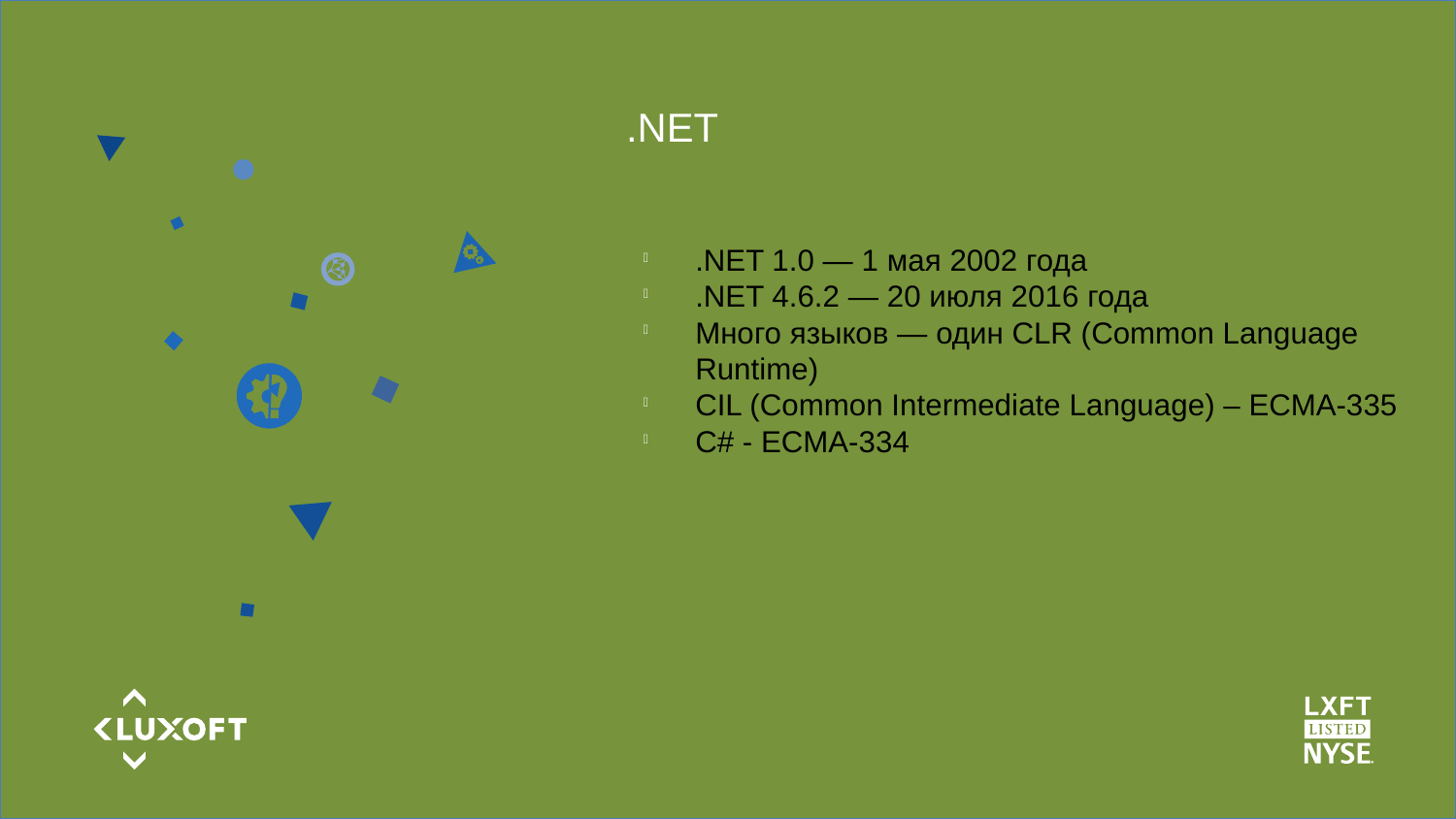

.NET
.NET 1.0 — 1 мая 2002 года
.NET 4.6.2 — 20 июля 2016 года
Много языков — один CLR (Common Language Runtime)
CIL (Common Intermediate Language) – ECMA-335
C# - ECMA-334